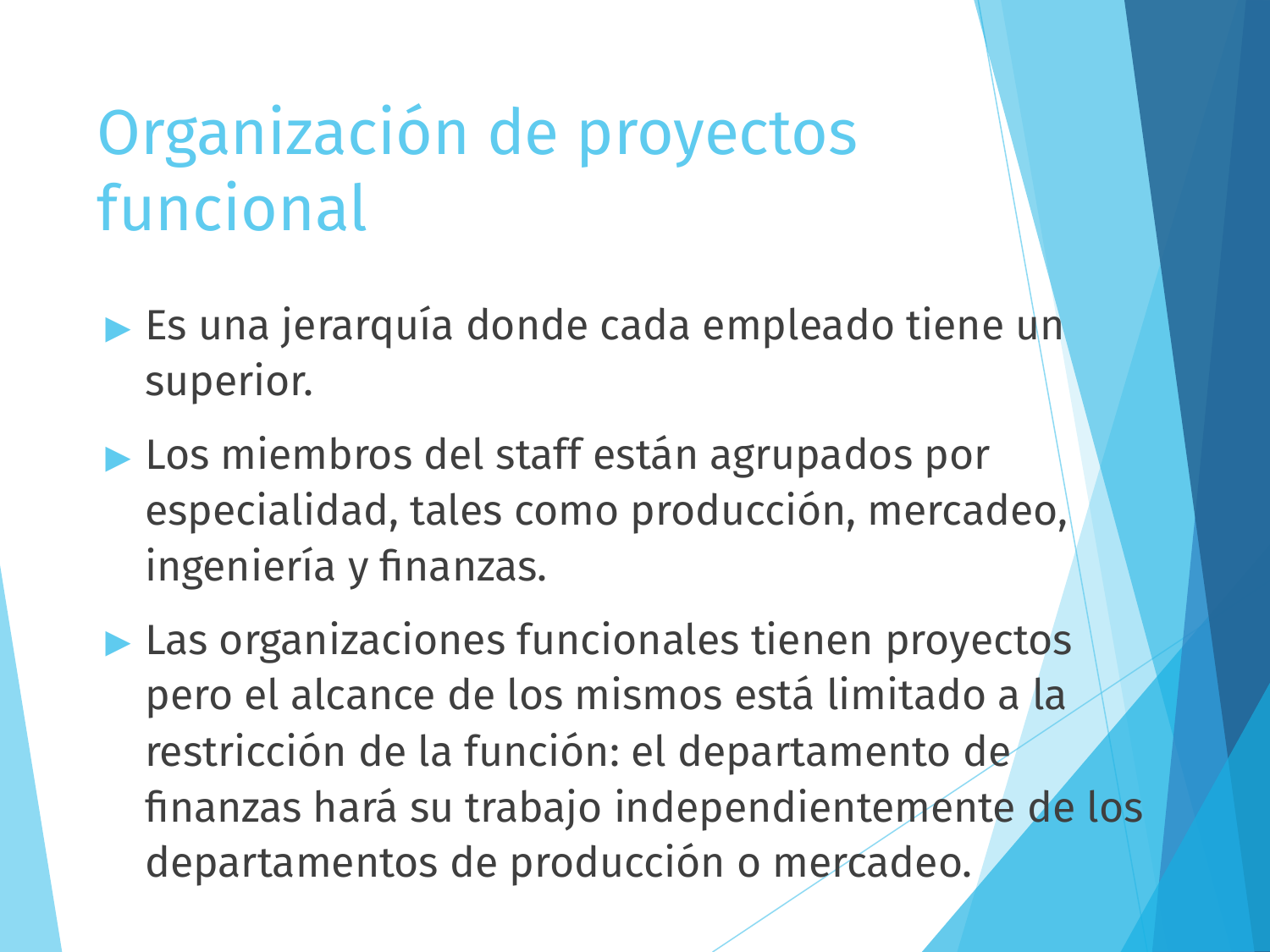

# Organización de proyectos funcional
Es una jerarquía donde cada empleado tiene un superior.
Los miembros del staff están agrupados por especialidad, tales como producción, mercadeo, ingeniería y finanzas.
Las organizaciones funcionales tienen proyectos pero el alcance de los mismos está limitado a la restricción de la función: el departamento de finanzas hará su trabajo independientemente de los departamentos de producción o mercadeo.